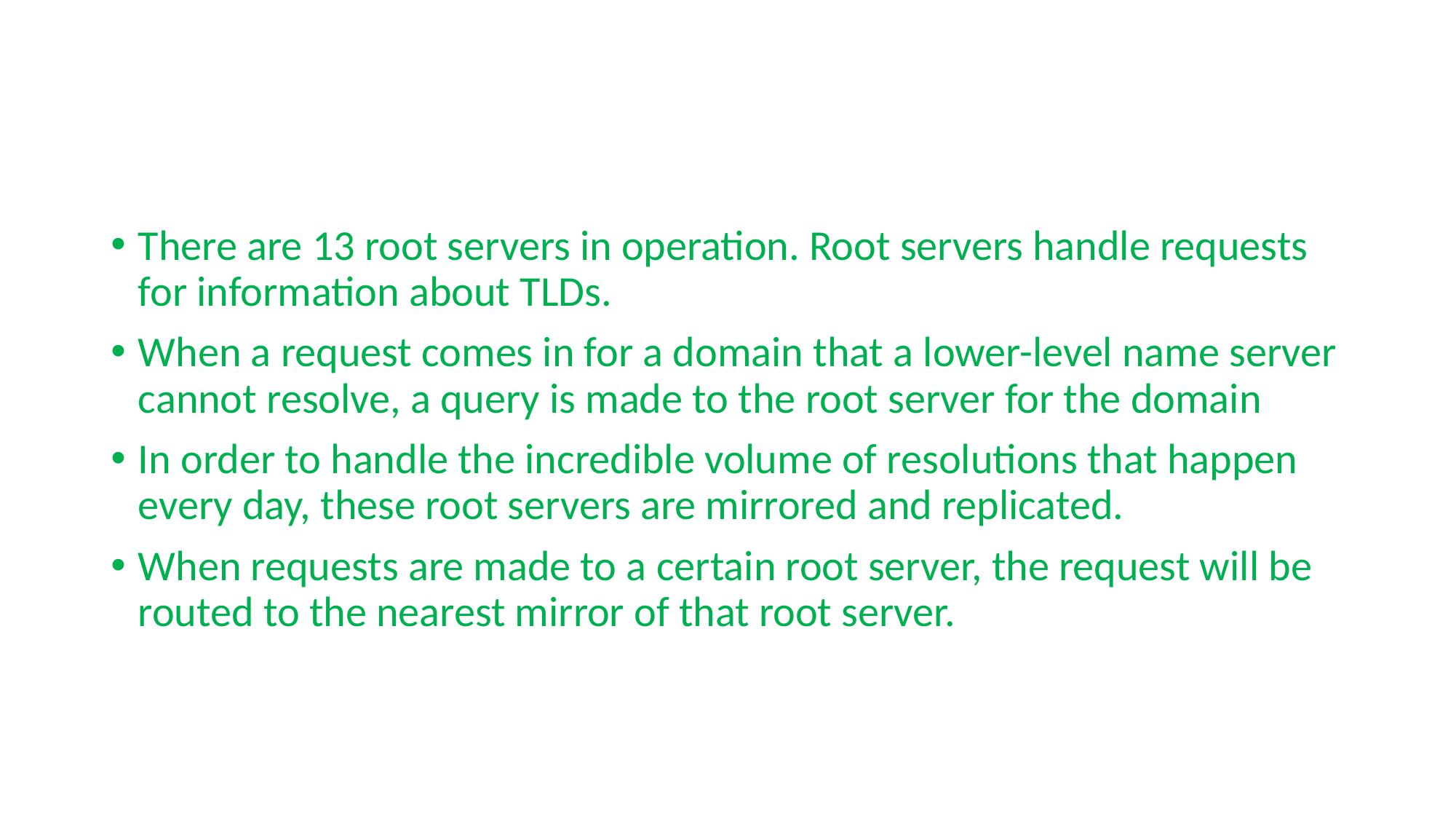

#
There are 13 root servers in operation. Root servers handle requests for information about TLDs.
When a request comes in for a domain that a lower-level name server cannot resolve, a query is made to the root server for the domain
In order to handle the incredible volume of resolutions that happen every day, these root servers are mirrored and replicated.
When requests are made to a certain root server, the request will be routed to the nearest mirror of that root server.